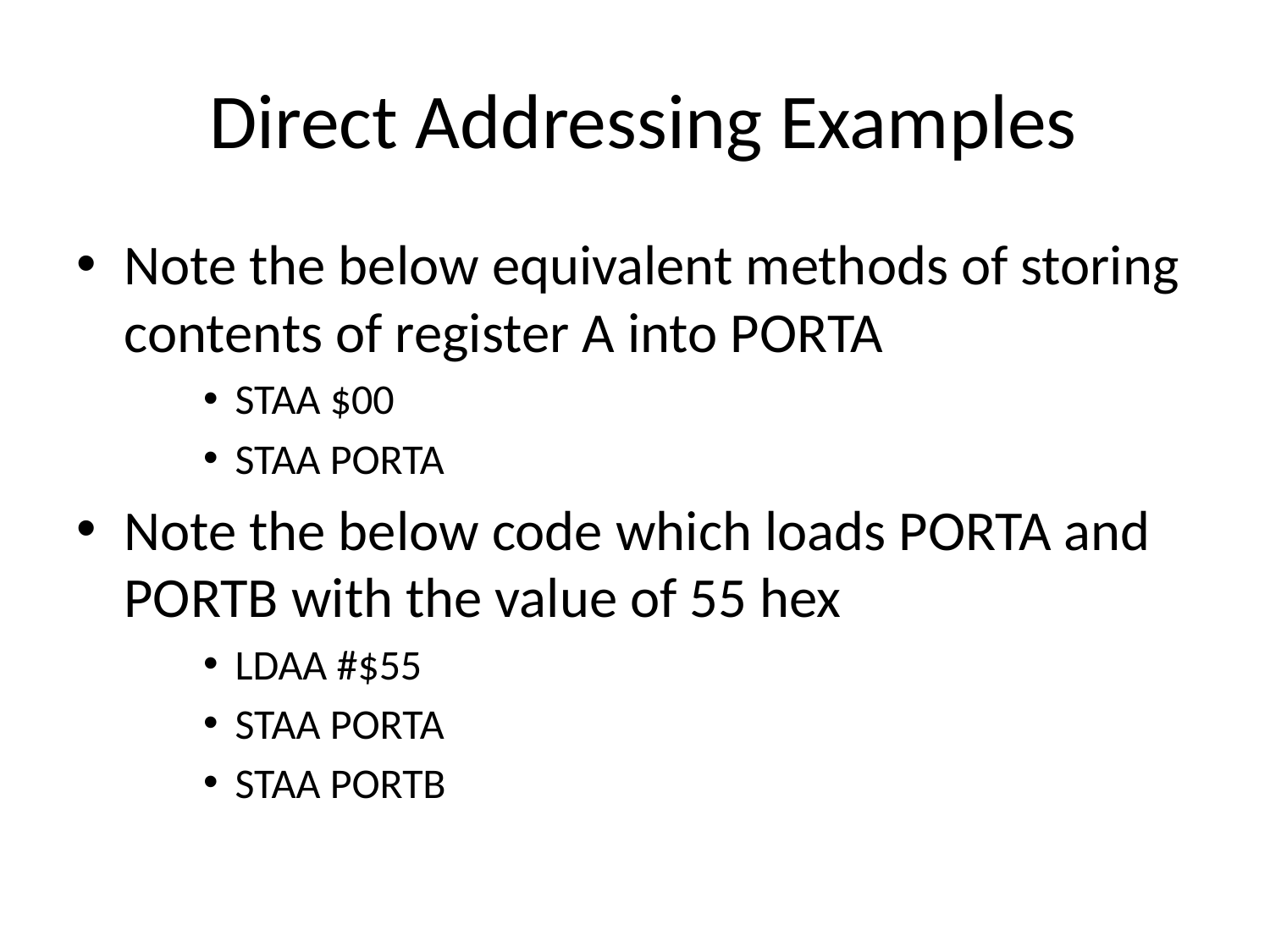

# Direct Addressing Examples
Note the below equivalent methods of storing contents of register A into PORTA
STAA $00
STAA PORTA
Note the below code which loads PORTA and PORTB with the value of 55 hex
LDAA #$55
STAA PORTA
STAA PORTB